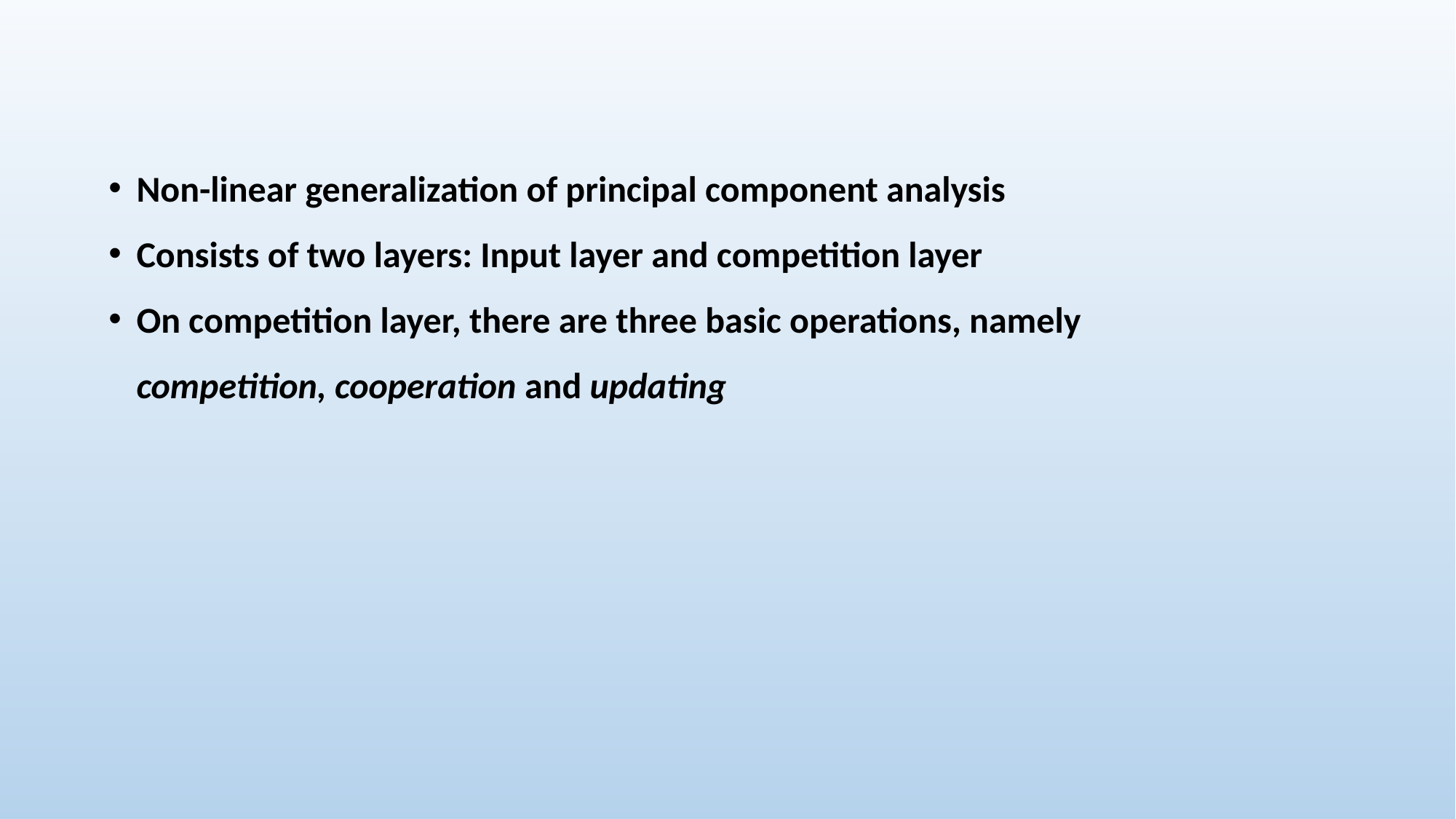

Non-linear generalization of principal component analysis
Consists of two layers: Input layer and competition layer
On competition layer, there are three basic operations, namely competition, cooperation and updating